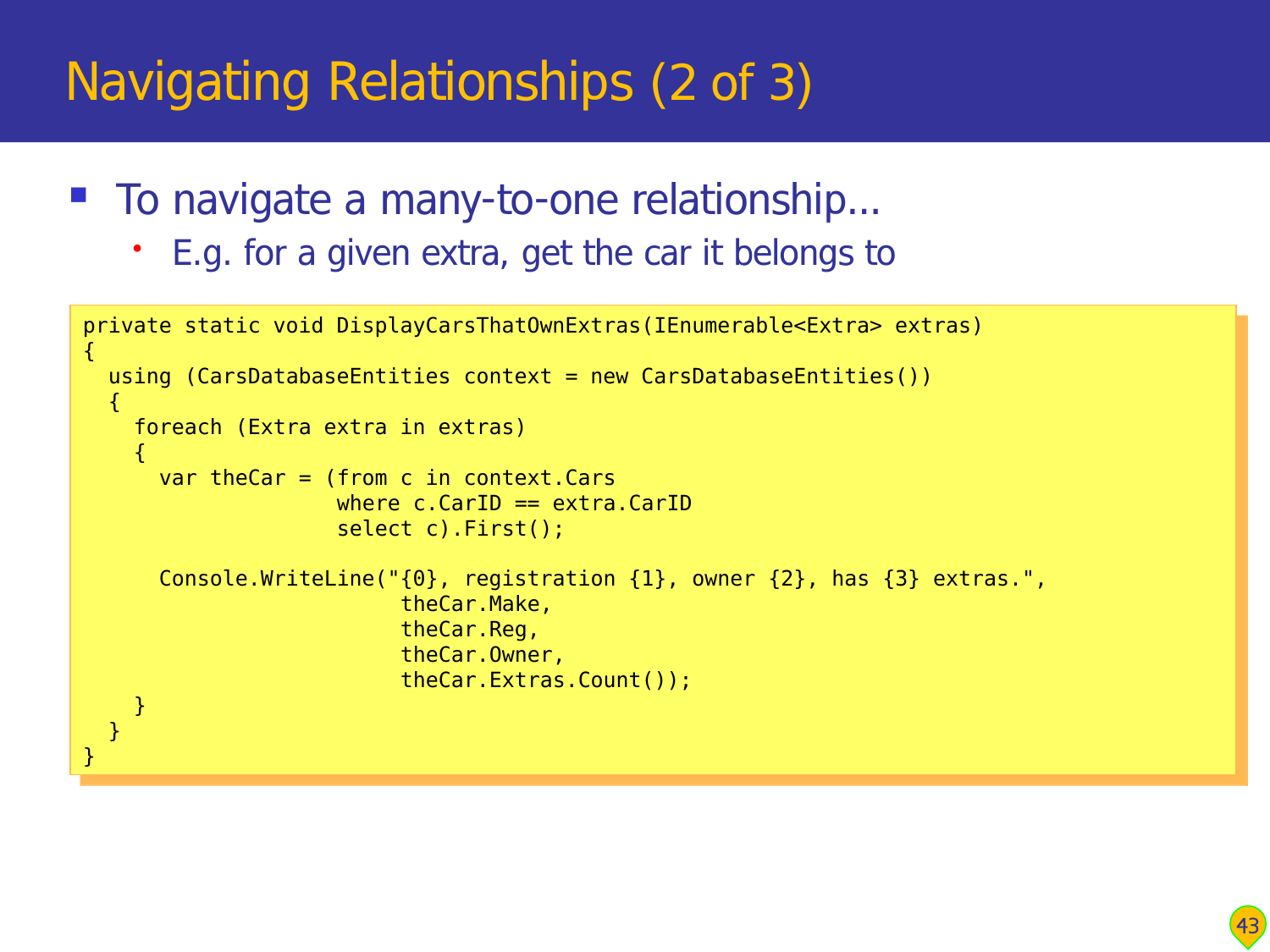

# Navigating Relationships (2 of 3)
To navigate a many-to-one relationship…
E.g. for a given extra, get the car it belongs to
private static void DisplayCarsThatOwnExtras(IEnumerable<Extra> extras)
{
  using (CarsDatabaseEntities context = new CarsDatabaseEntities())
  {
    foreach (Extra extra in extras)
    {
      var theCar = (from c in context.Cars
                    where c.CarID == extra.CarID
                    select c).First();

      Console.WriteLine("{0}, registration {1}, owner {2}, has {3} extras.",
                         theCar.Make,
                         theCar.Reg,
                         theCar.Owner,
                         theCar.Extras.Count());
    }
  }
}
43